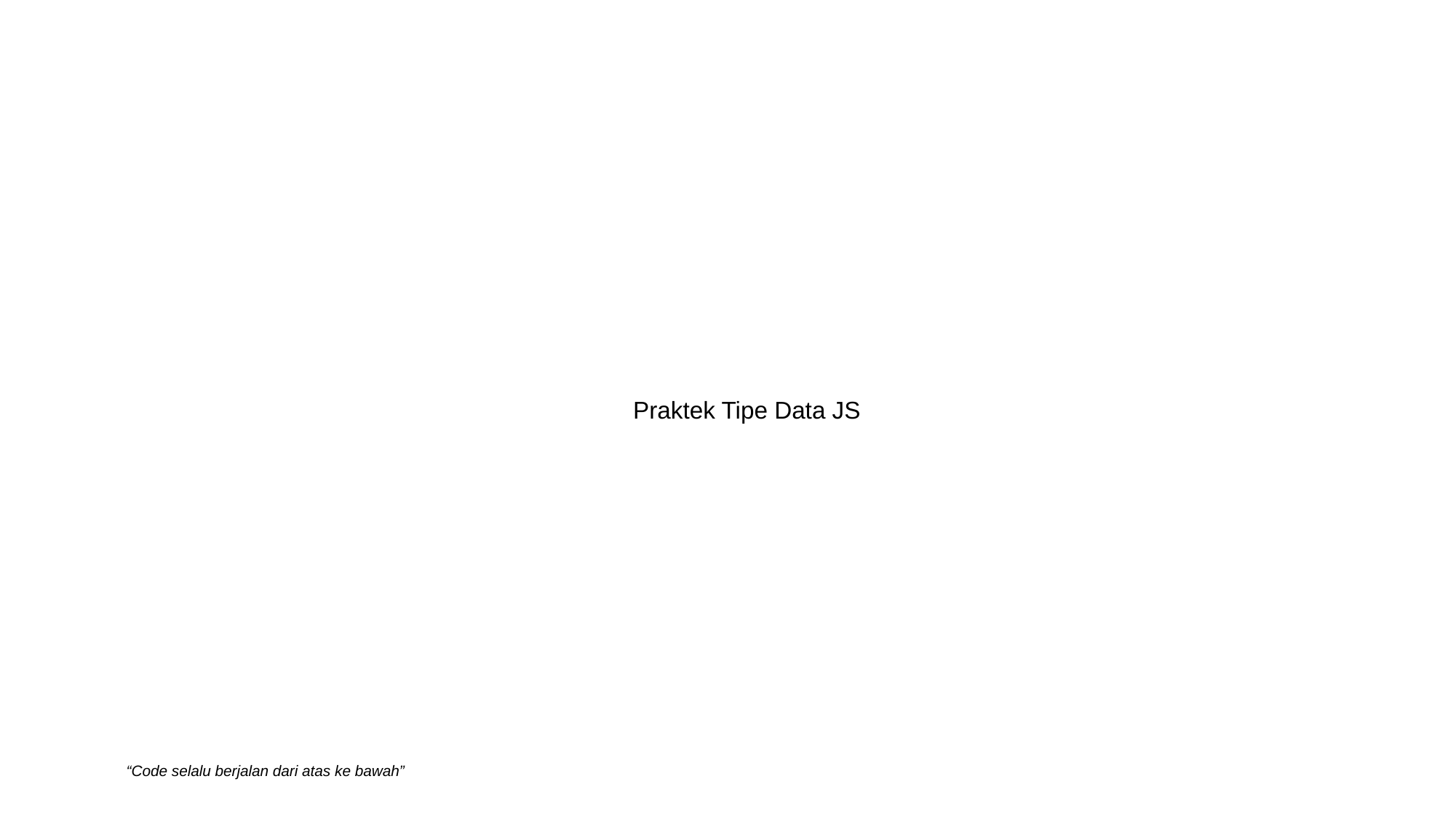

Praktek Tipe Data JS
“Code selalu berjalan dari atas ke bawah”